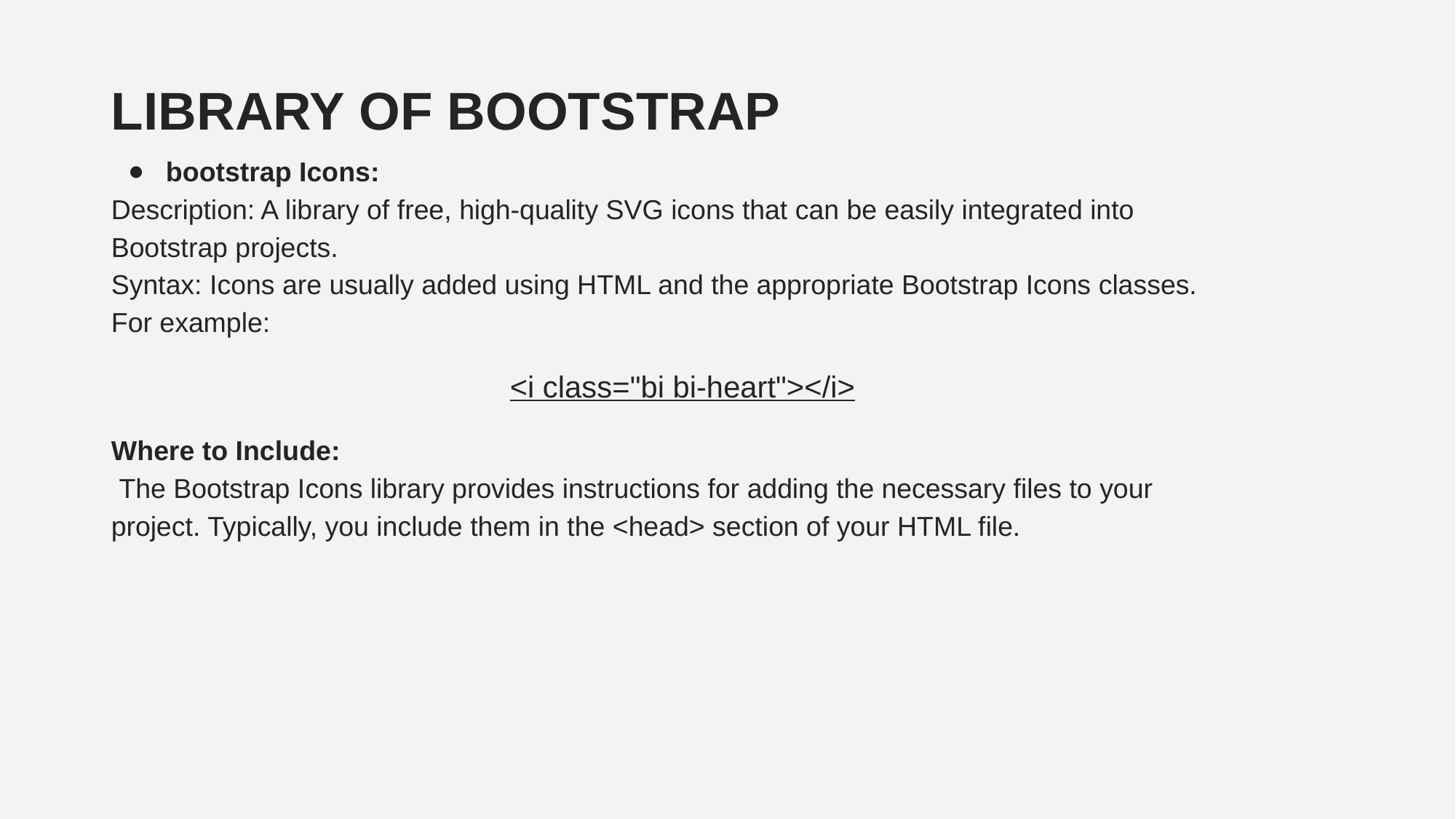

# LIBRARY OF BOOTSTRAP
bootstrap Icons:
Description: A library of free, high-quality SVG icons that can be easily integrated into Bootstrap projects.
Syntax: Icons are usually added using HTML and the appropriate Bootstrap Icons classes. For example:
<i class="bi bi-heart"></i>
Where to Include:
 The Bootstrap Icons library provides instructions for adding the necessary files to your project. Typically, you include them in the <head> section of your HTML file.